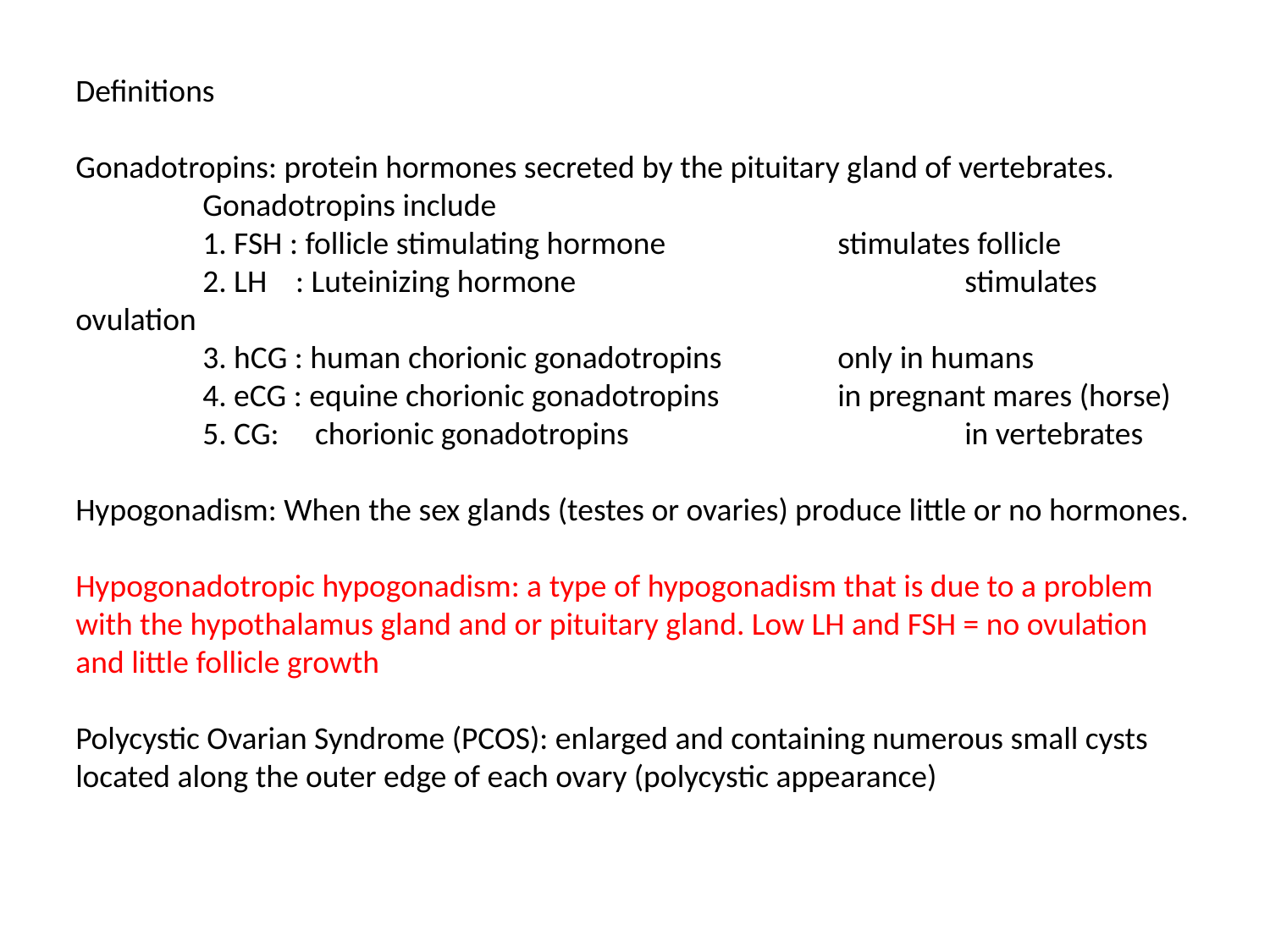

Definitions

Gonadotropins: protein hormones secreted by the pituitary gland of vertebrates.
	Gonadotropins include
	1. FSH : follicle stimulating hormone		stimulates follicle
	2. LH    : Luteinizing hormone				stimulates ovulation
	3. hCG : human chorionic gonadotropins	only in humans
	4. eCG : equine chorionic gonadotropins	in pregnant mares (horse)
	5. CG:     chorionic gonadotropins			in vertebrates

Hypogonadism: When the sex glands (testes or ovaries) produce little or no hormones.

Hypogonadotropic hypogonadism: a type of hypogonadism that is due to a problem with the hypothalamus gland and or pituitary gland. Low LH and FSH = no ovulation and little follicle growth

Polycystic Ovarian Syndrome (PCOS): enlarged and containing numerous small cysts located along the outer edge of each ovary (polycystic appearance)